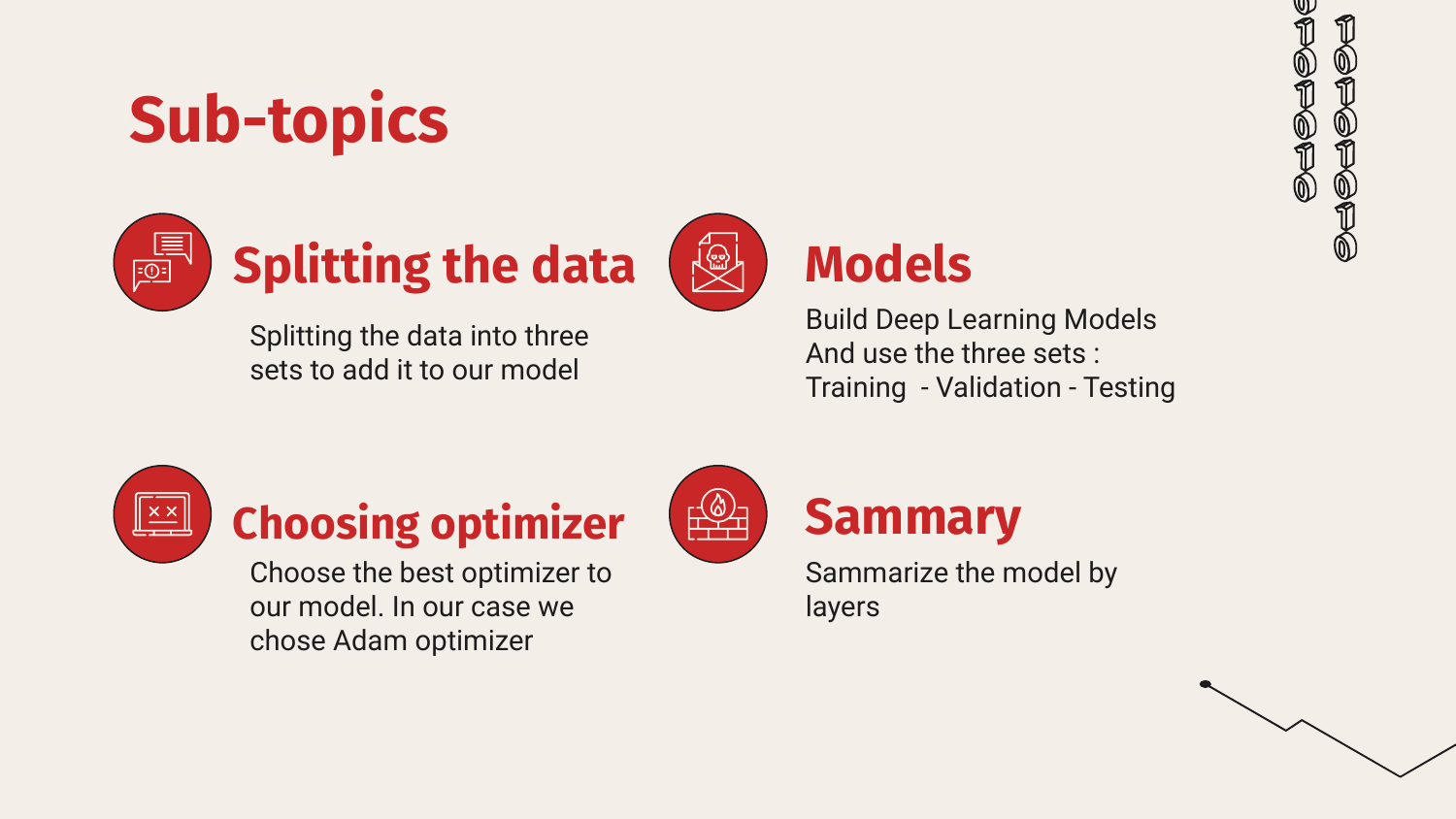

# Sub-topics

Models
Splitting the data
Build Deep Learning Models
And use the three sets :
Training  - Validation - Testing
Splitting the data into three sets to add it to our model

Sammary
Choosing optimizer

Choose the best optimizer to our model. In our case we chose Adam optimizer
Sammarize the model by layers